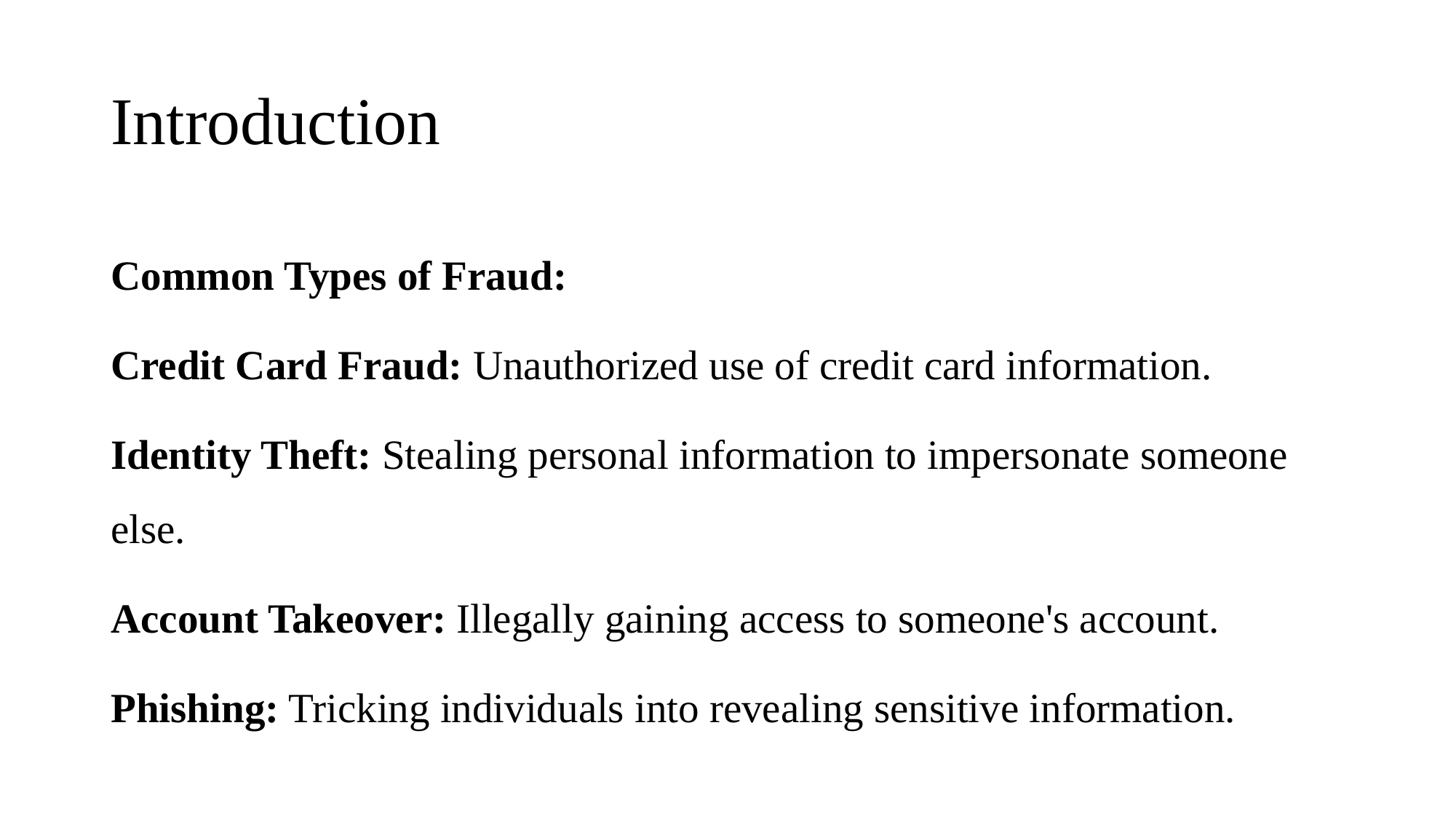

# Introduction
Common Types of Fraud:
Credit Card Fraud: Unauthorized use of credit card information.
Identity Theft: Stealing personal information to impersonate someone else.
Account Takeover: Illegally gaining access to someone's account.
Phishing: Tricking individuals into revealing sensitive information.